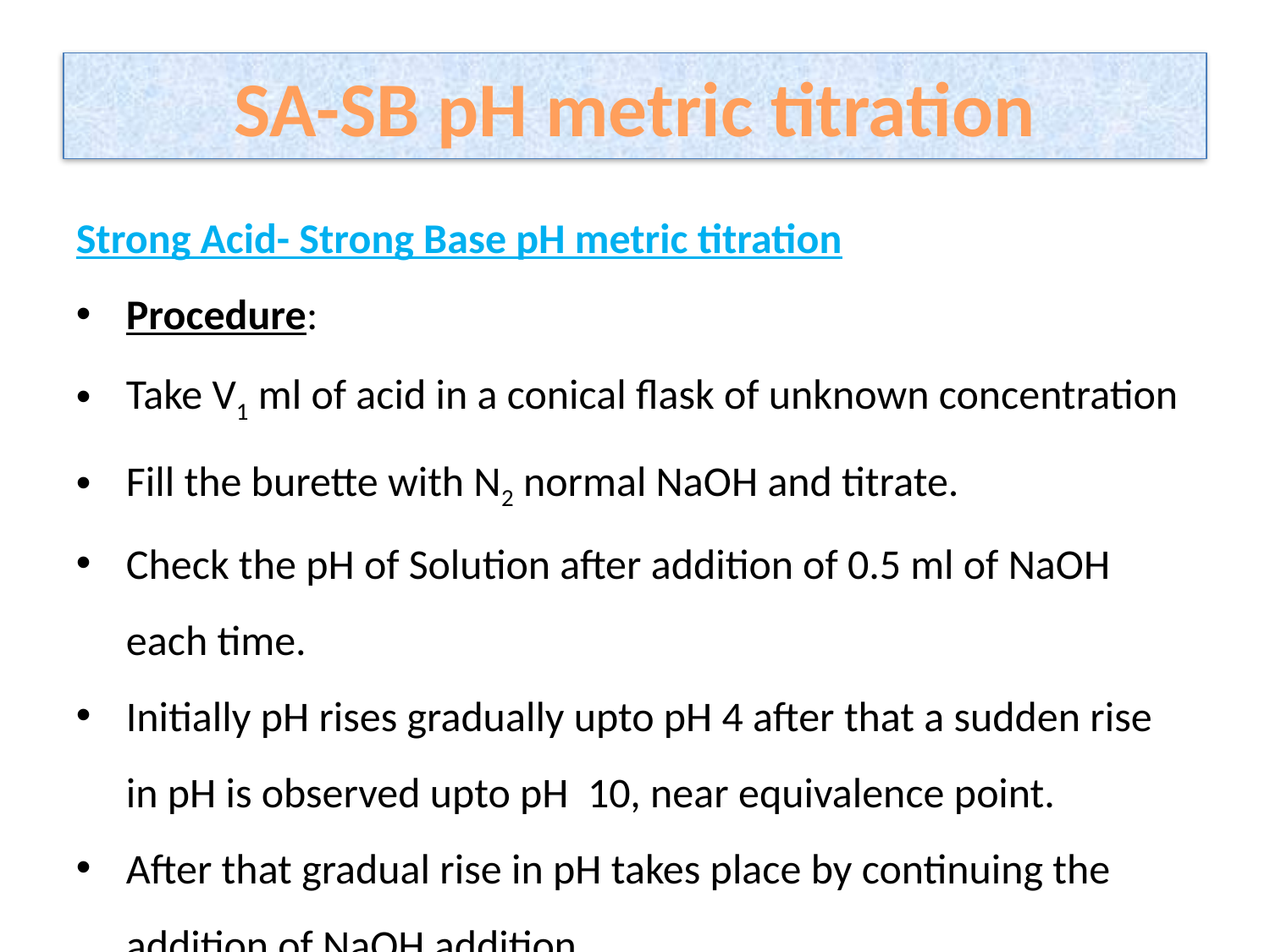

# SA-SB pH metric titration
Strong Acid- Strong Base pH metric titration
Procedure:
Take V1 ml of acid in a conical flask of unknown concentration
Fill the burette with N2 normal NaOH and titrate.
Check the pH of Solution after addition of 0.5 ml of NaOH each time.
Initially pH rises gradually upto pH 4 after that a sudden rise in pH is observed upto pH  10, near equivalence point.
After that gradual rise in pH takes place by continuing the addition of NaOH addition.